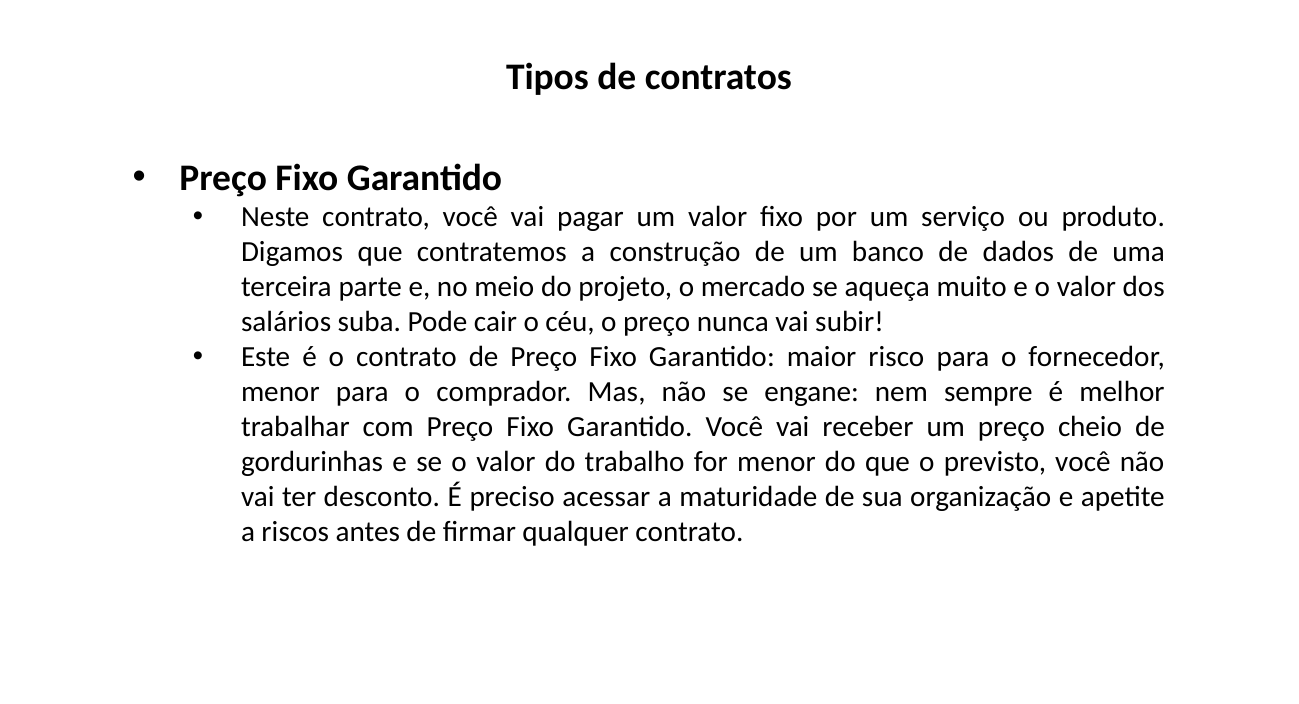

Tipos de contratos
Preço Fixo Garantido
Neste contrato, você vai pagar um valor fixo por um serviço ou produto. Digamos que contratemos a construção de um banco de dados de uma terceira parte e, no meio do projeto, o mercado se aqueça muito e o valor dos salários suba. Pode cair o céu, o preço nunca vai subir!
Este é o contrato de Preço Fixo Garantido: maior risco para o fornecedor, menor para o comprador. Mas, não se engane: nem sempre é melhor trabalhar com Preço Fixo Garantido. Você vai receber um preço cheio de gordurinhas e se o valor do trabalho for menor do que o previsto, você não vai ter desconto. É preciso acessar a maturidade de sua organização e apetite a riscos antes de firmar qualquer contrato.